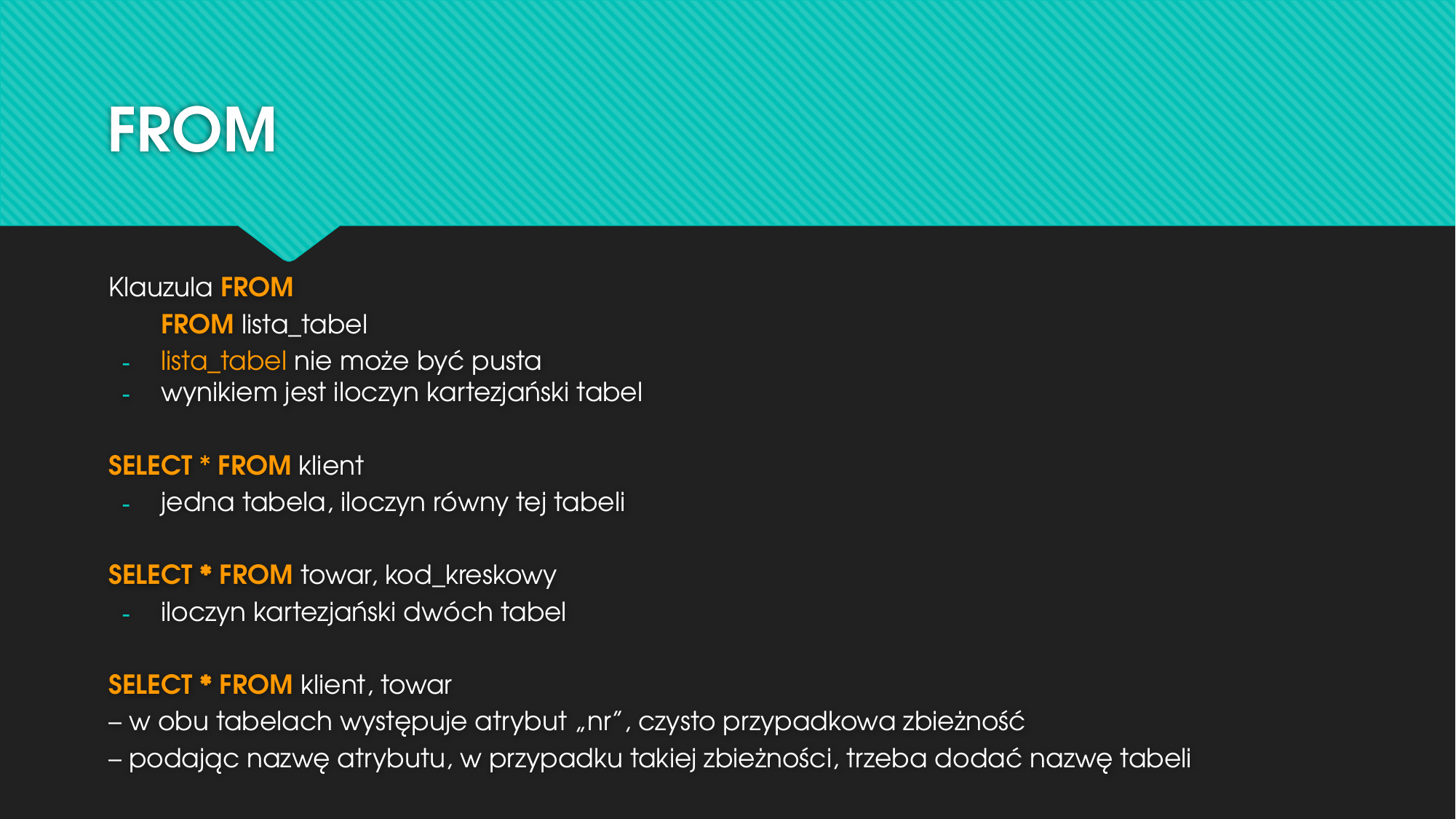

# FROM
Klauzula FROM
FROM lista_tabel
lista_tabel nie może być pusta
wynikiem jest iloczyn kartezjański tabel

SELECT * FROM klient
jedna tabela, iloczyn równy tej tabeli

SELECT * FROM towar, kod_kreskowy
iloczyn kartezjański dwóch tabel

SELECT * FROM klient, towar
– w obu tabelach występuje atrybut „nr”, czysto przypadkowa zbieżność
– podając nazwę atrybutu, w przypadku takiej zbieżności, trzeba dodać nazwę tabeli